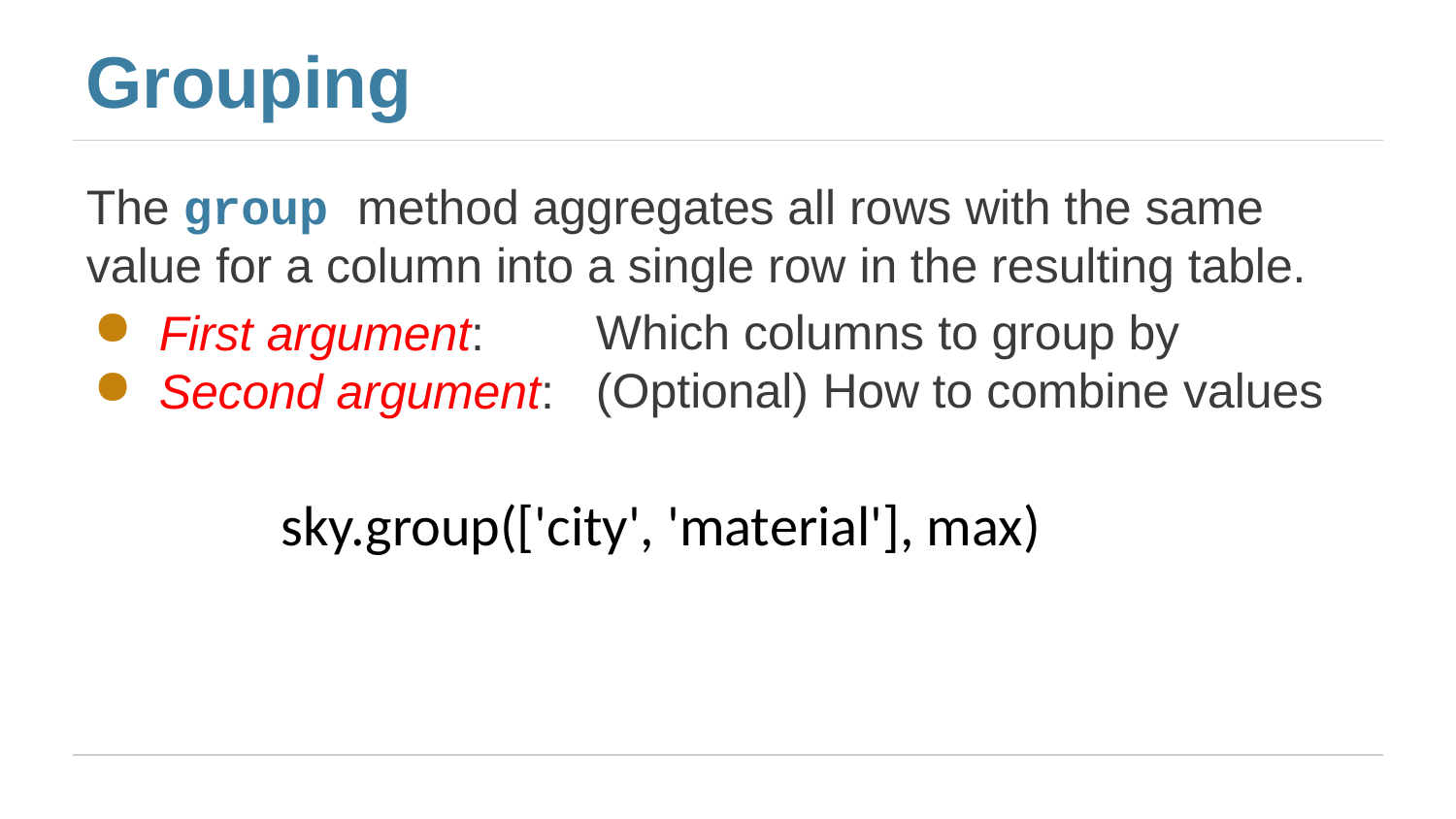

# Grouping
The group method aggregates all rows with the same  value for a column into a single row in the resulting table.
First argument:
Second argument:
Which columns to group by  (Optional) How to combine values
sky.group(['city', 'material'], max)